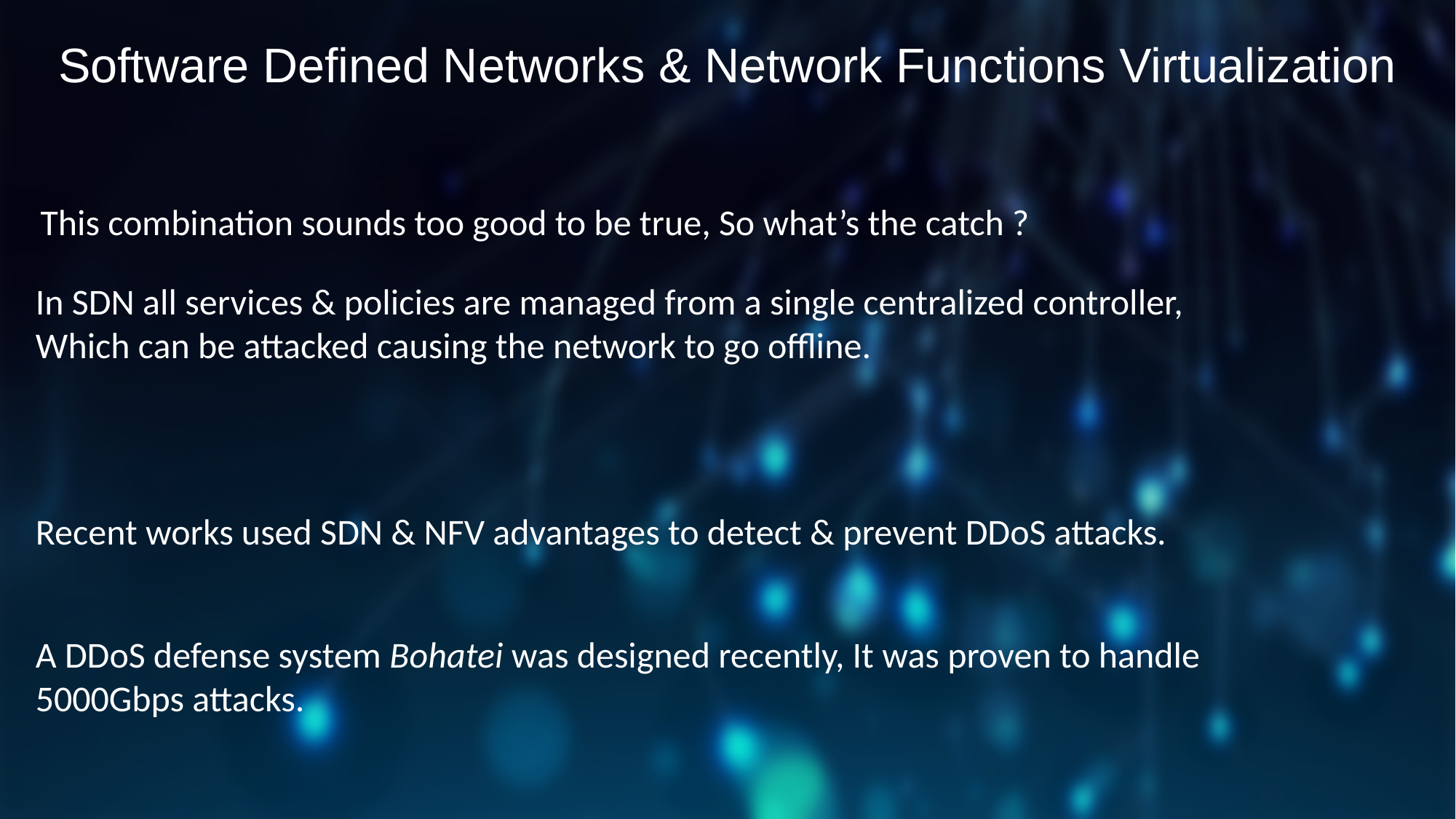

Software Defined Networks & Network Functions Virtualization
This combination sounds too good to be true, So what’s the catch ?
In SDN all services & policies are managed from a single centralized controller, Which can be attacked causing the network to go offline.
Recent works used SDN & NFV advantages to detect & prevent DDoS attacks.
A DDoS defense system Bohatei was designed recently, It was proven to handle 5000Gbps attacks.